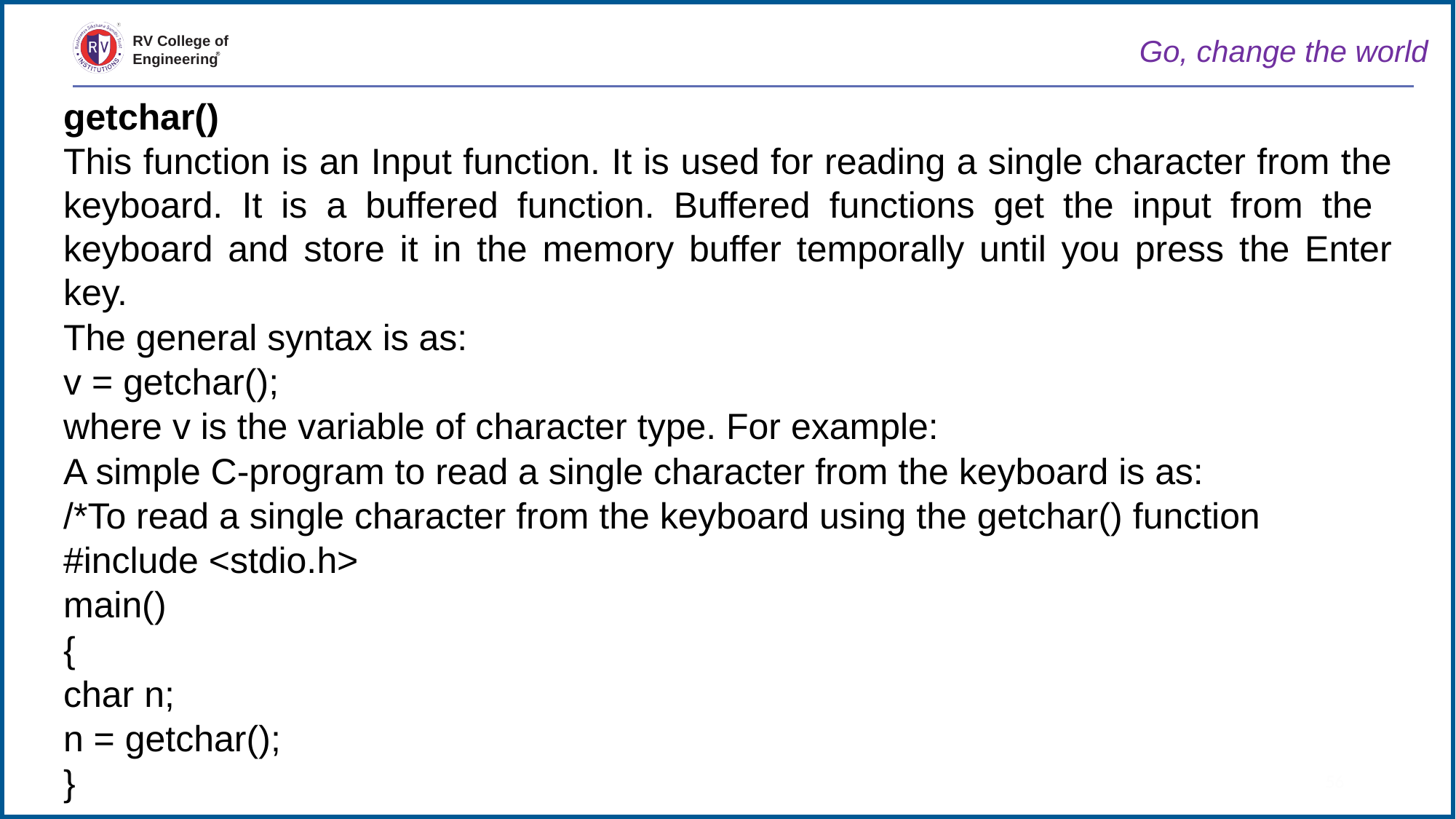

Go, change the world
RV College of
Engineering

getchar()
This function is an Input function. It is used for reading a single character from the keyboard. It is a buffered function. Buffered functions get the input from the  keyboard and store it in the memory buffer temporally until you press the Enter key.
The general syntax is as:
v = getchar();
where v is the variable of character type. For example:
A simple C-program to read a single character from the keyboard is as:
/*To read a single character from the keyboard using the getchar() function
#include <stdio.h>
main()
{
char n;
n = getchar();
}
56